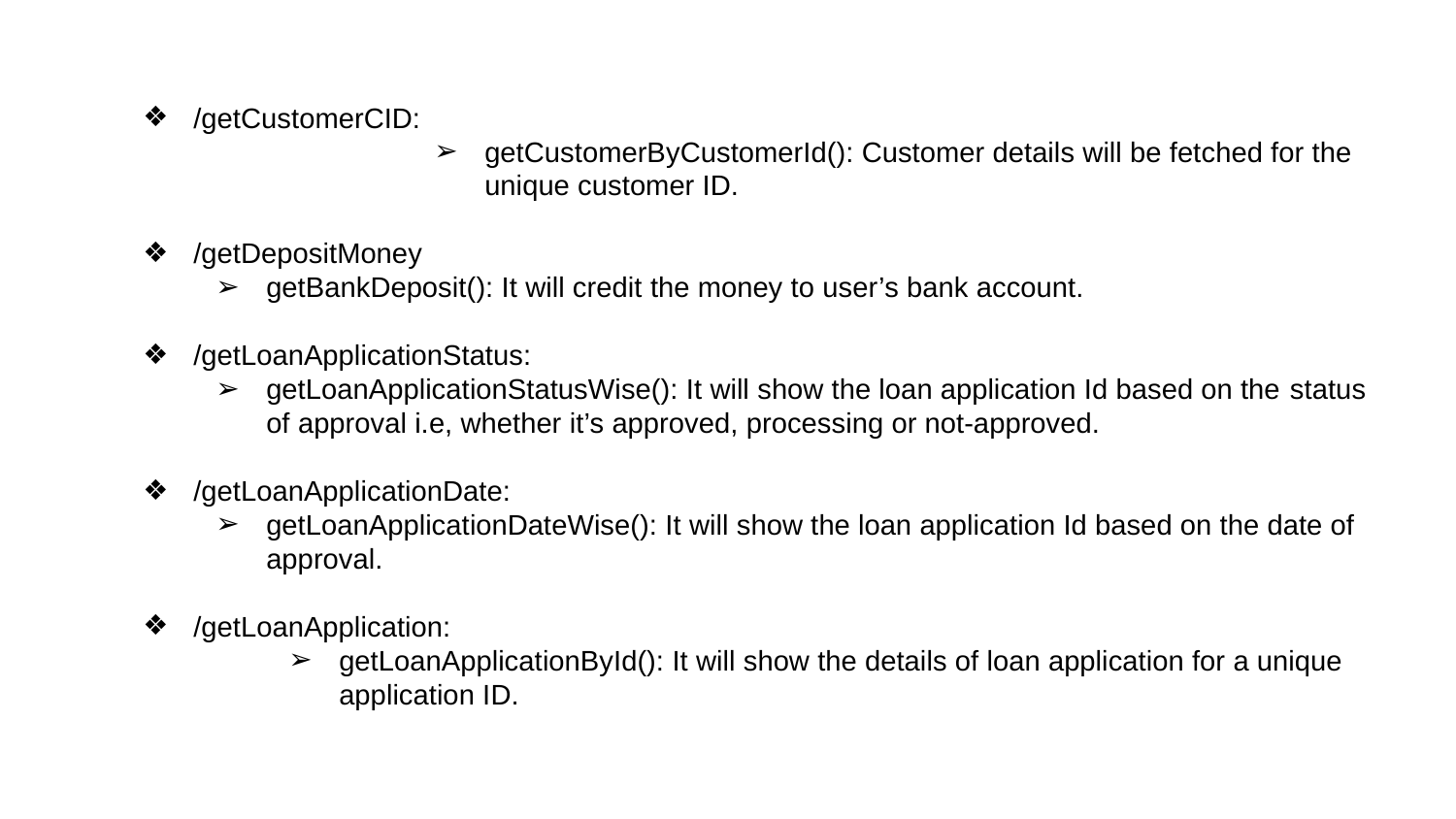

/getCustomerCID:
getCustomerByCustomerId(): Customer details will be fetched for the unique customer ID.

/getDepositMoney
getBankDeposit(): It will credit the money to user’s bank account.

/getLoanApplicationStatus:
getLoanApplicationStatusWise(): It will show the loan application Id based on the status of approval i.e, whether it’s approved, processing or not-approved.

/getLoanApplicationDate:
getLoanApplicationDateWise(): It will show the loan application Id based on the date of approval.

/getLoanApplication:
getLoanApplicationById(): It will show the details of loan application for a unique application ID.